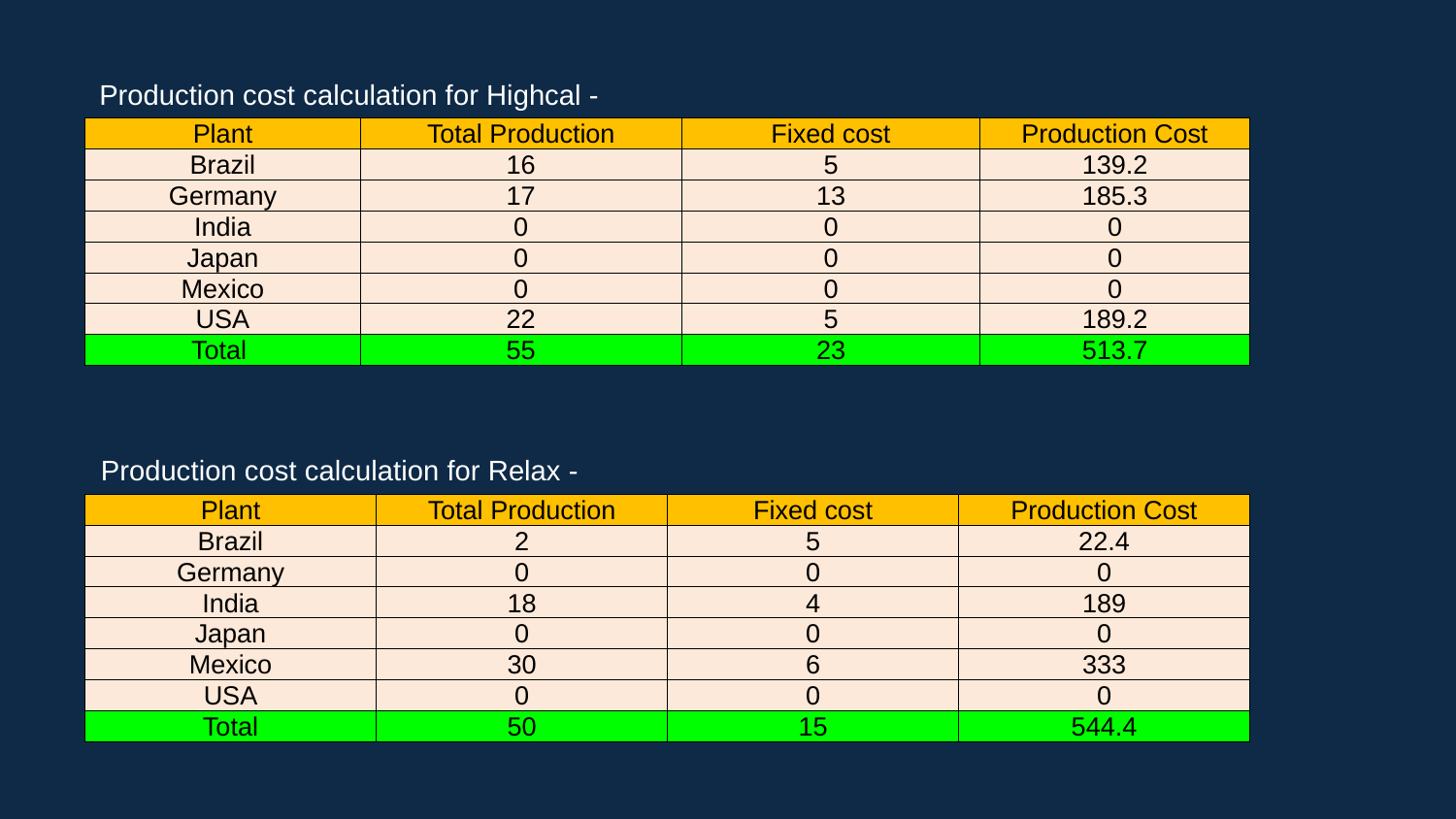

Production cost calculation for Highcal -
| Plant | Total Production | Fixed cost | Production Cost |
| --- | --- | --- | --- |
| Brazil | 16 | 5 | 139.2 |
| Germany | 17 | 13 | 185.3 |
| India | 0 | 0 | 0 |
| Japan | 0 | 0 | 0 |
| Mexico | 0 | 0 | 0 |
| USA | 22 | 5 | 189.2 |
| Total | 55 | 23 | 513.7 |
Production cost calculation for Relax -
| Plant | Total Production | Fixed cost | Production Cost |
| --- | --- | --- | --- |
| Brazil | 2 | 5 | 22.4 |
| Germany | 0 | 0 | 0 |
| India | 18 | 4 | 189 |
| Japan | 0 | 0 | 0 |
| Mexico | 30 | 6 | 333 |
| USA | 0 | 0 | 0 |
| Total | 50 | 15 | 544.4 |